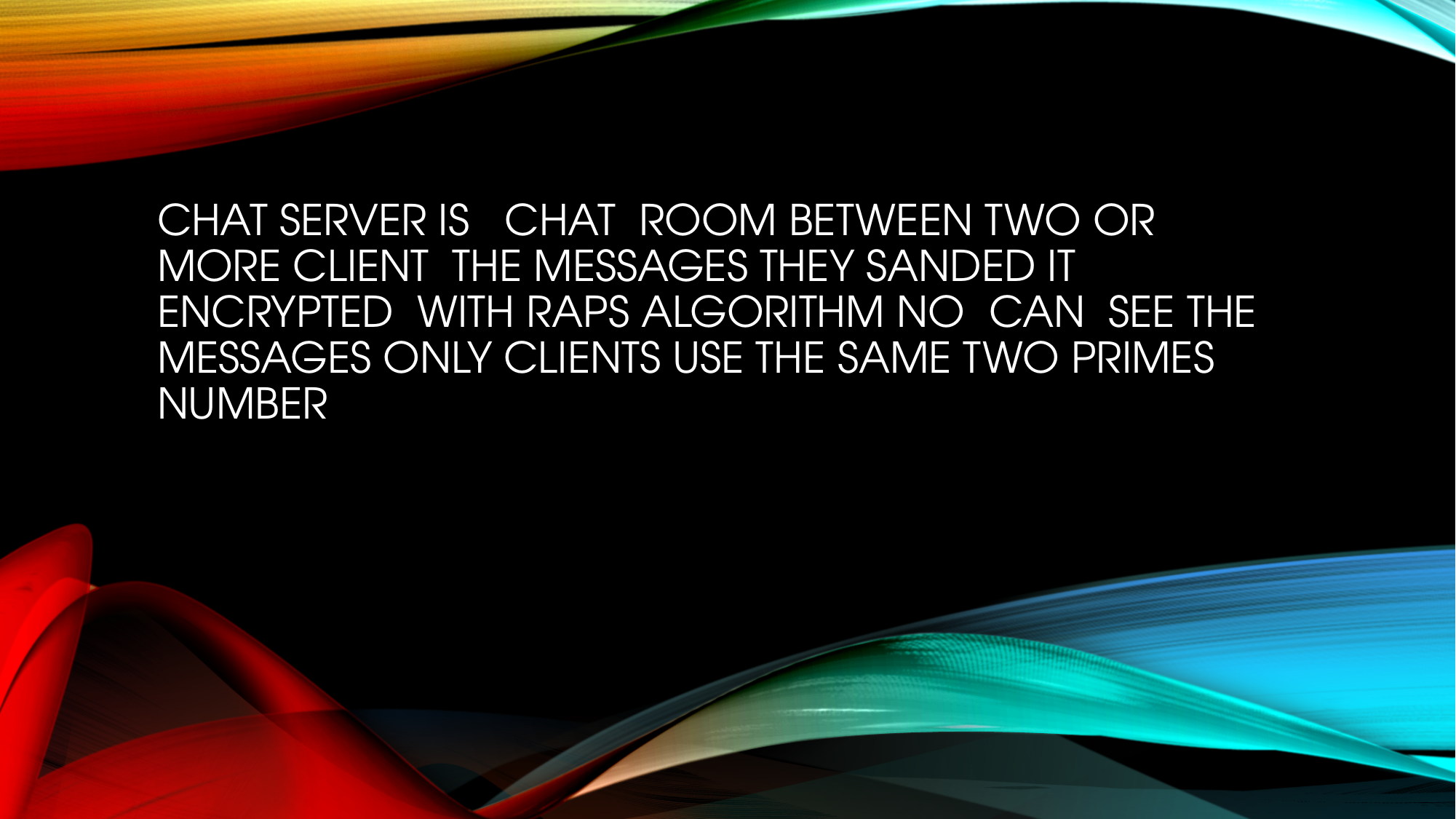

# Chat server is   chat  room between two or more client  the Messages they sanded it encrypted  with raps algorithm no  can  see the Messages only clients use the same two primes number